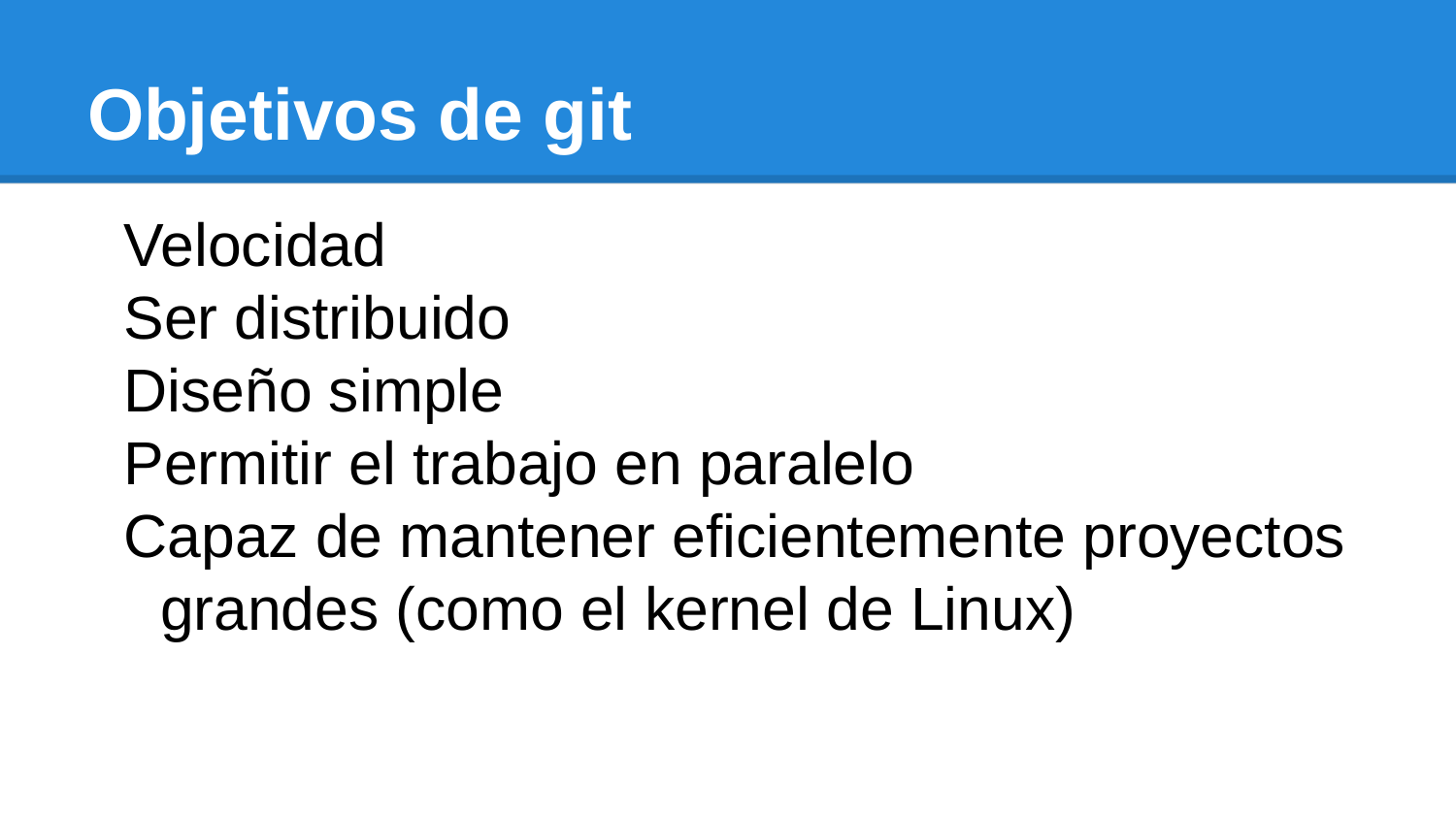

# Objetivos de git
Velocidad
Ser distribuido
Diseño simple
Permitir el trabajo en paralelo
Capaz de mantener eficientemente proyectos grandes (como el kernel de Linux)